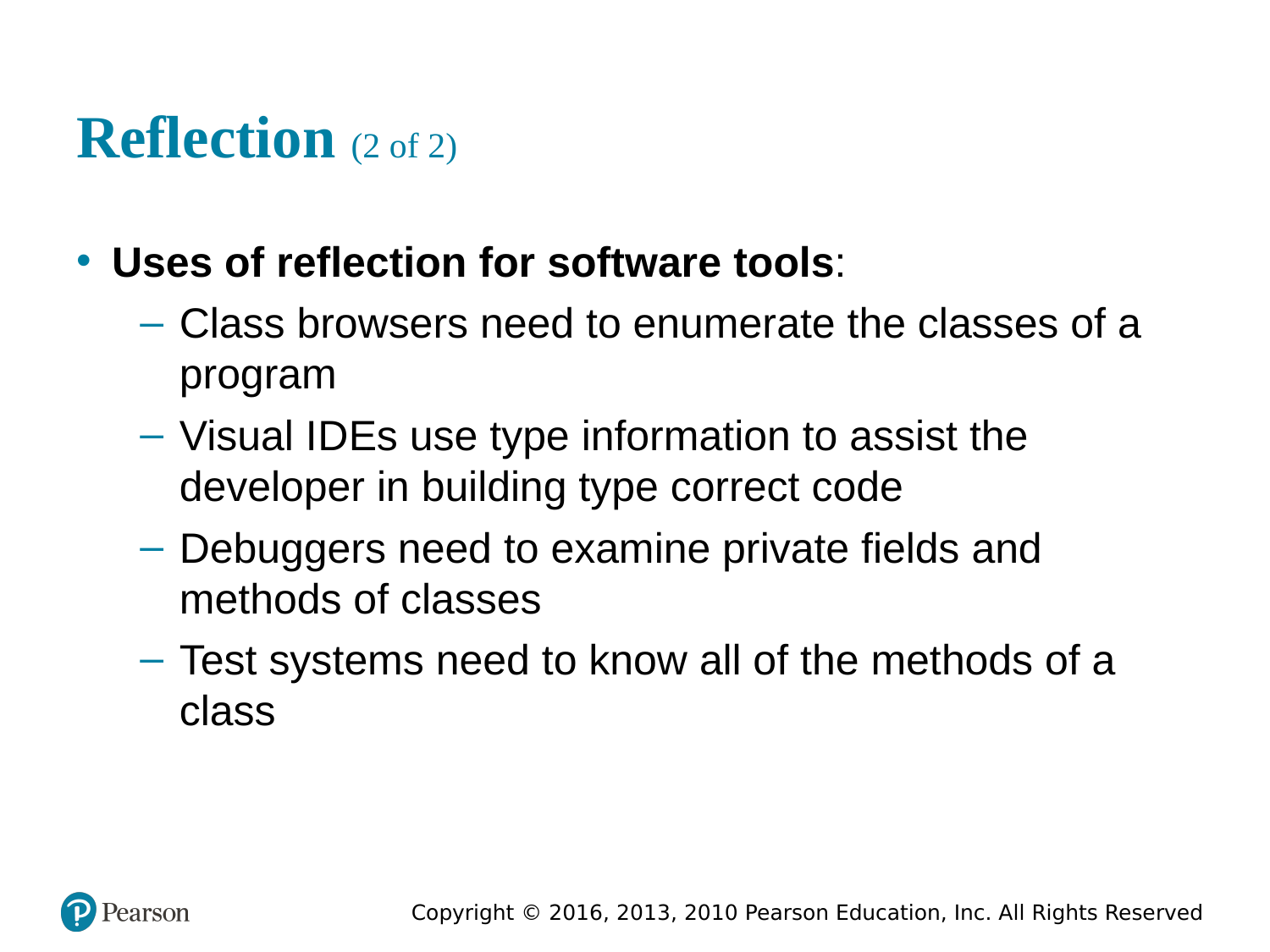

# Reflection (2 of 2)
Uses of reflection for software tools:
Class browsers need to enumerate the classes of a program
Visual I D Es use type information to assist the developer in building type correct code
Debuggers need to examine private fields and methods of classes
Test systems need to know all of the methods of a class